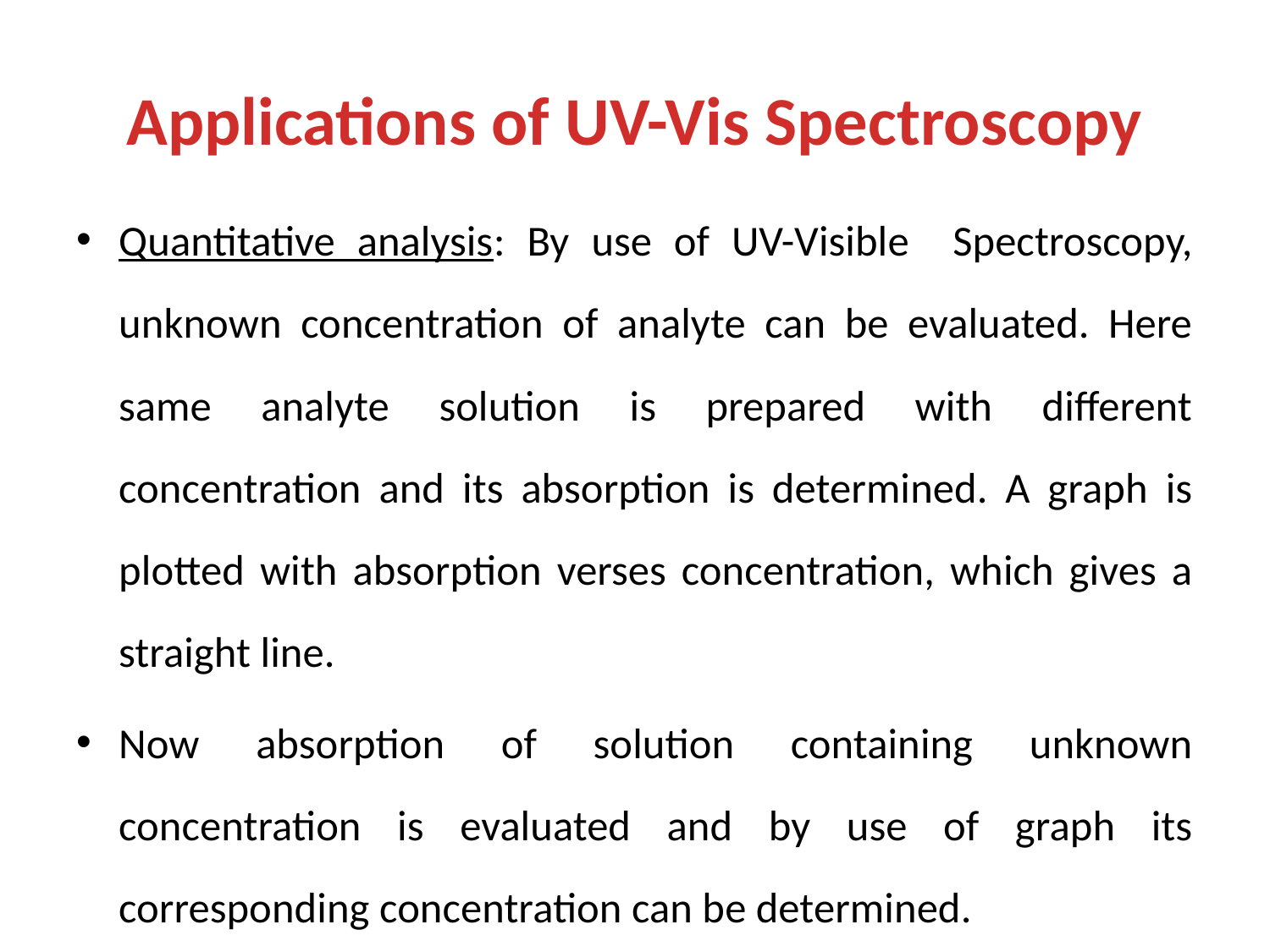

# Applications of UV-Vis Spectroscopy
Quantitative analysis: By use of UV-Visible  Spectroscopy, unknown concentration of analyte can be evaluated. Here same analyte solution is prepared with different concentration and its absorption is determined. A graph is plotted with absorption verses concentration, which gives a straight line.
Now absorption of solution containing unknown concentration is evaluated and by use of graph its corresponding concentration can be determined.